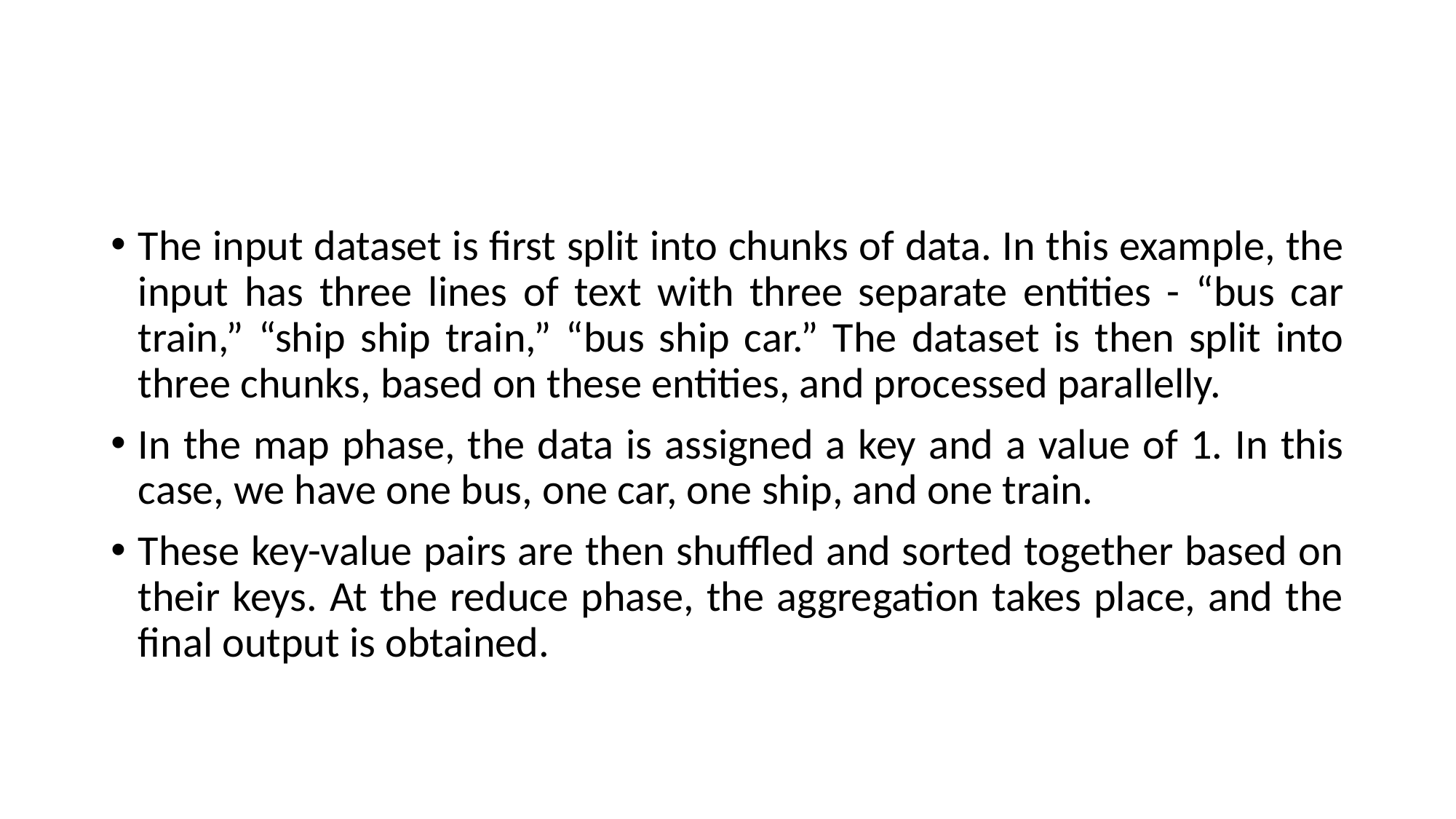

#
The input dataset is first split into chunks of data. In this example, the input has three lines of text with three separate entities - “bus car train,” “ship ship train,” “bus ship car.” The dataset is then split into three chunks, based on these entities, and processed parallelly.
In the map phase, the data is assigned a key and a value of 1. In this case, we have one bus, one car, one ship, and one train.
These key-value pairs are then shuffled and sorted together based on their keys. At the reduce phase, the aggregation takes place, and the final output is obtained.